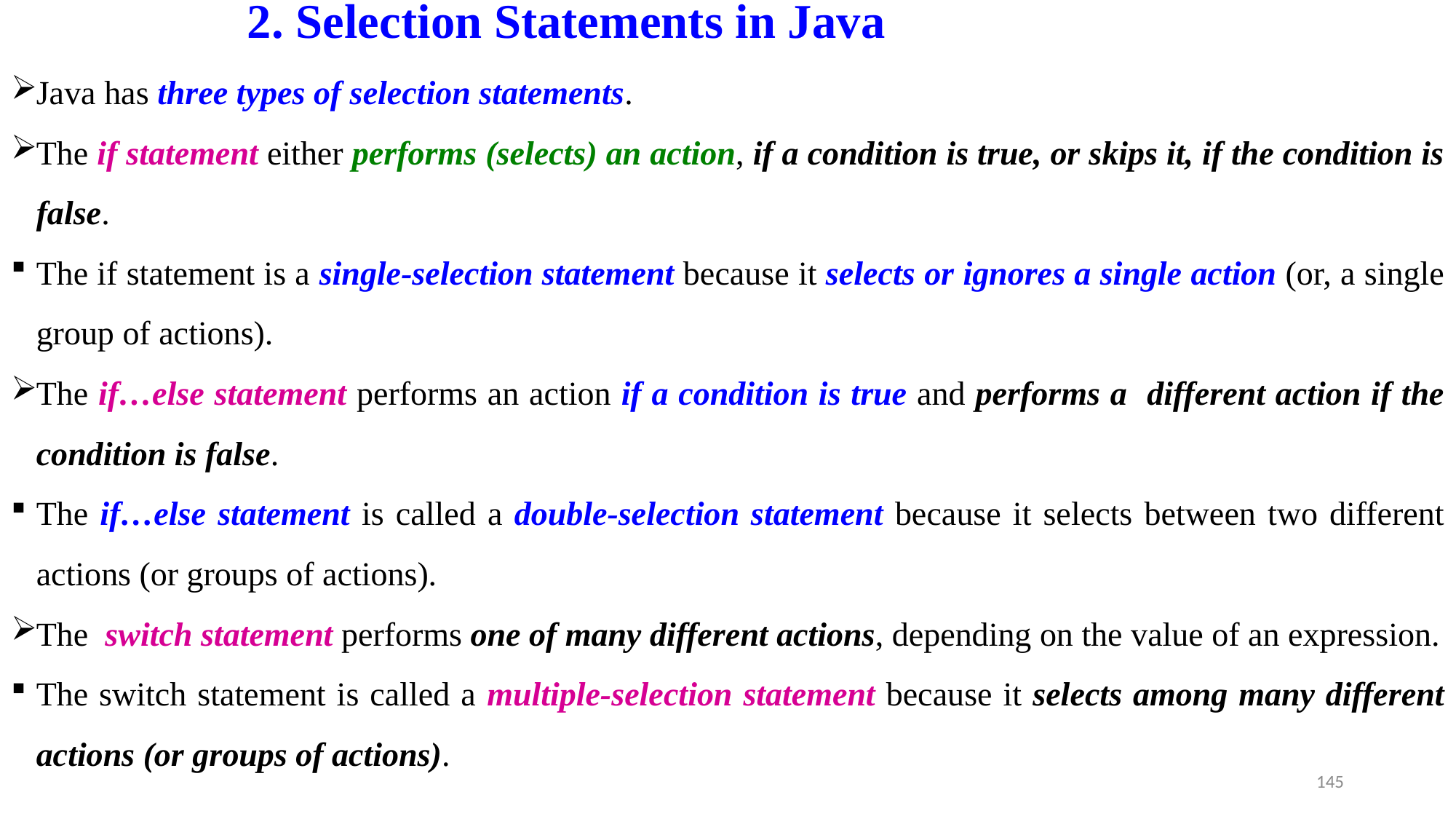

# 2. Selection Statements in Java
Java has three types of selection statements.
The if statement either performs (selects) an action, if a condition is true, or skips it, if the condition is false.
The if statement is a single-selection statement because it selects or ignores a single action (or, a single group of actions).
The if…else statement performs an action if a condition is true and performs a  different action if the condition is false.
The if…else statement is called a double-selection statement because it selects between two different actions (or groups of actions).
The  switch statement performs one of many different actions, depending on the value of an expression.
The switch statement is called a multiple-selection statement because it selects among many different actions (or groups of actions).
145